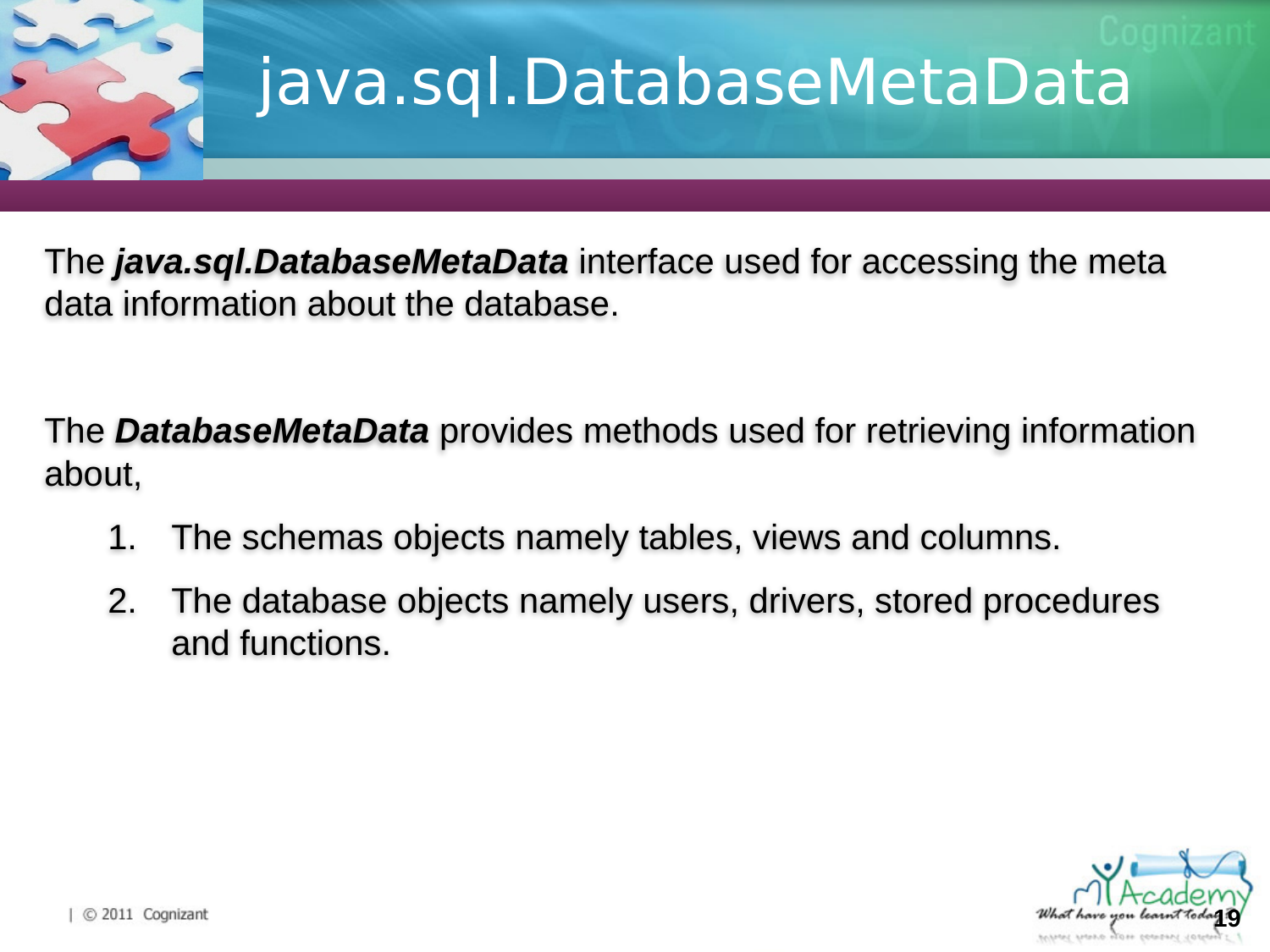

# java.sql.DatabaseMetaData
The java.sql.DatabaseMetaData interface used for accessing the meta data information about the database.

The DatabaseMetaData provides methods used for retrieving information about,
The schemas objects namely tables, views and columns.
The database objects namely users, drivers, stored procedures and functions.

19